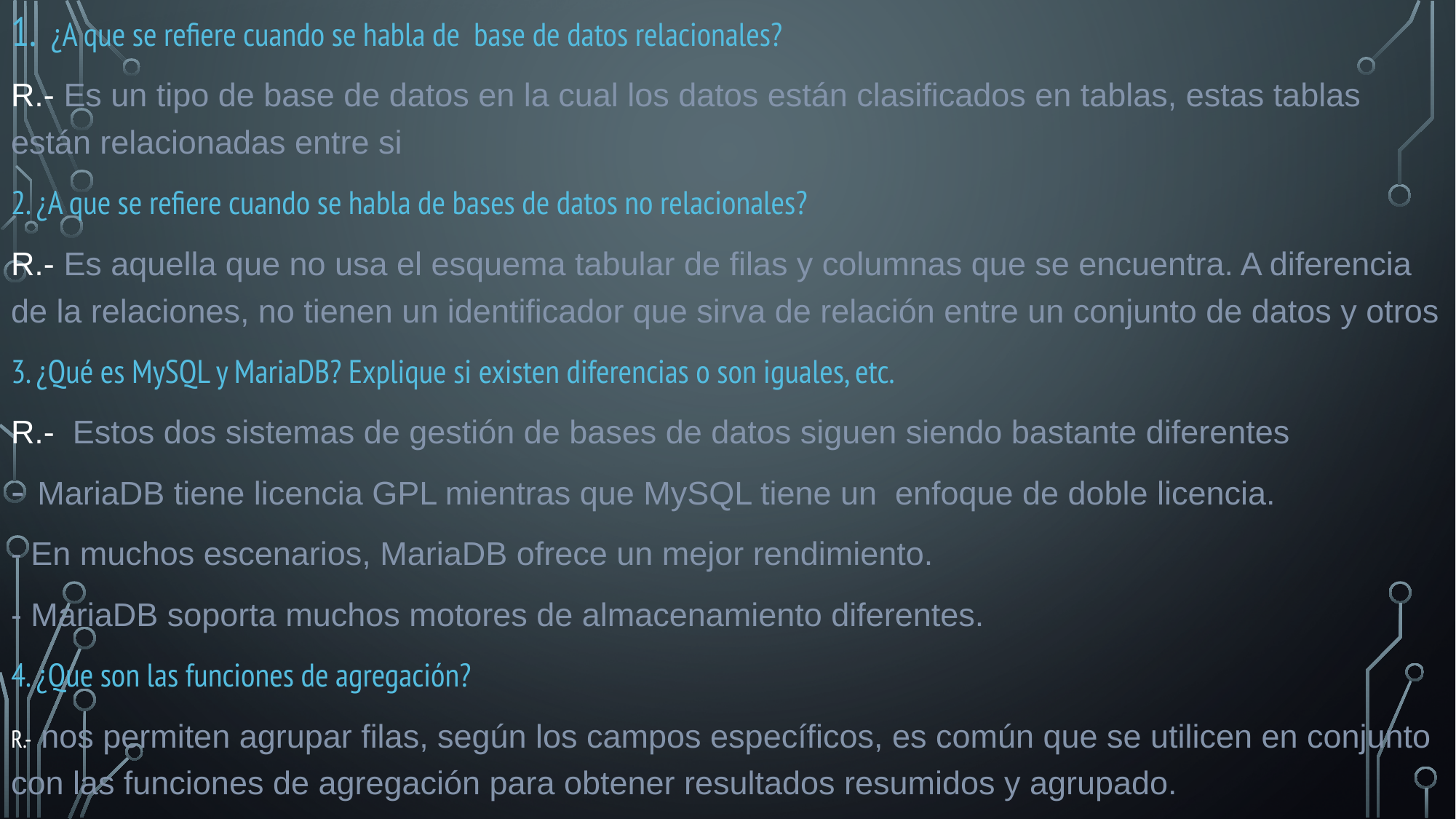

¿A que se refiere cuando se habla de  base de datos relacionales?
R.- Es un tipo de base de datos en la cual los datos están clasificados en tablas, estas tablas están relacionadas entre si
2. ¿A que se refiere cuando se habla de bases de datos no relacionales?
R.- Es aquella que no usa el esquema tabular de filas y columnas que se encuentra. A diferencia de la relaciones, no tienen un identificador que sirva de relación entre un conjunto de datos y otros
3. ¿Qué es MySQL y MariaDB? Explique si existen diferencias o son iguales, etc.
R.-  Estos dos sistemas de gestión de bases de datos siguen siendo bastante diferentes
MariaDB tiene licencia GPL mientras que MySQL tiene un  enfoque de doble licencia.
- En muchos escenarios, MariaDB ofrece un mejor rendimiento.
- MariaDB soporta muchos motores de almacenamiento diferentes.
4. ¿Que son las funciones de agregación?
R.-  nos permiten agrupar filas, según los campos específicos, es común que se utilicen en conjunto con las funciones de agregación para obtener resultados resumidos y agrupado.